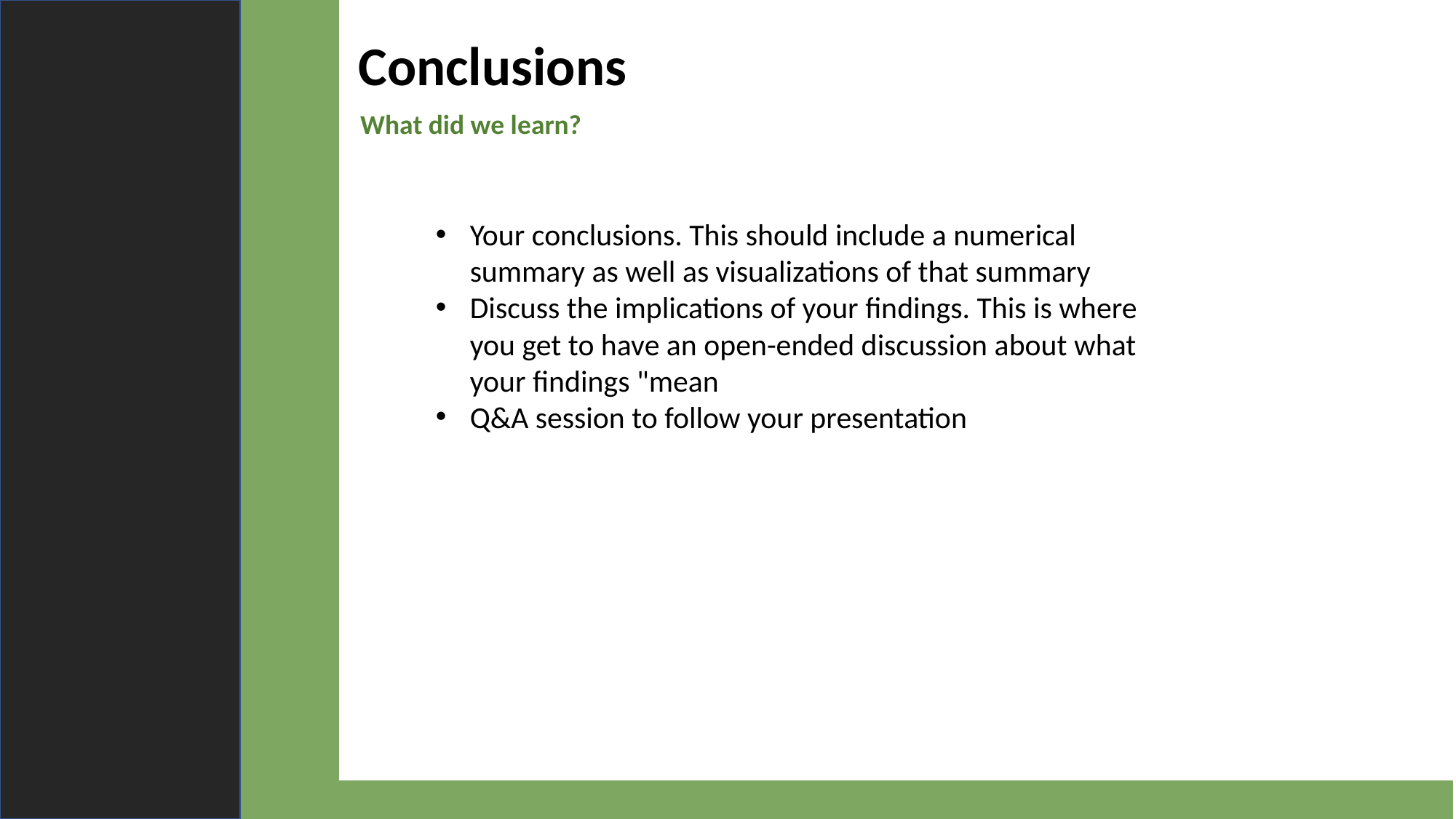

Conclusions
What did we learn?
Your conclusions. This should include a numerical summary as well as visualizations of that summary
Discuss the implications of your findings. This is where you get to have an open-ended discussion about what your findings "mean
Q&A session to follow your presentation